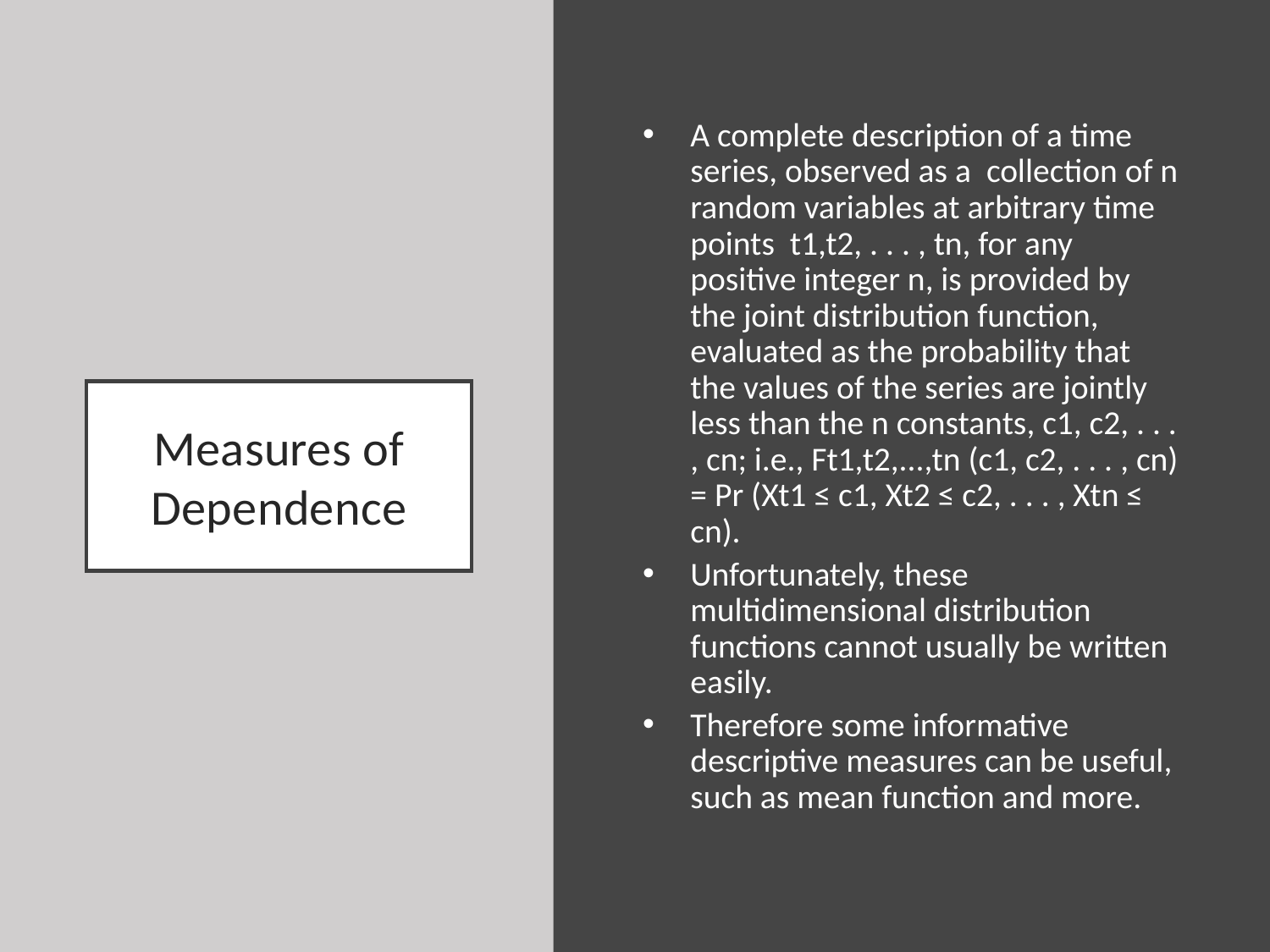

A complete description of a time series, observed as a  collection of n random variables at arbitrary time points  t1,t2, . . . , tn, for any positive integer n, is provided by the joint distribution function, evaluated as the probability that the values of the series are jointly less than the n constants, c1, c2, . . . , cn; i.e., Ft1,t2,...,tn (c1, c2, . . . , cn) = Pr (Xt1 ≤ c1, Xt2 ≤ c2, . . . , Xtn ≤ cn).
Unfortunately, these multidimensional distribution functions cannot usually be written easily.
Therefore some informative descriptive measures can be useful, such as mean function and more.

# Measures of Dependence